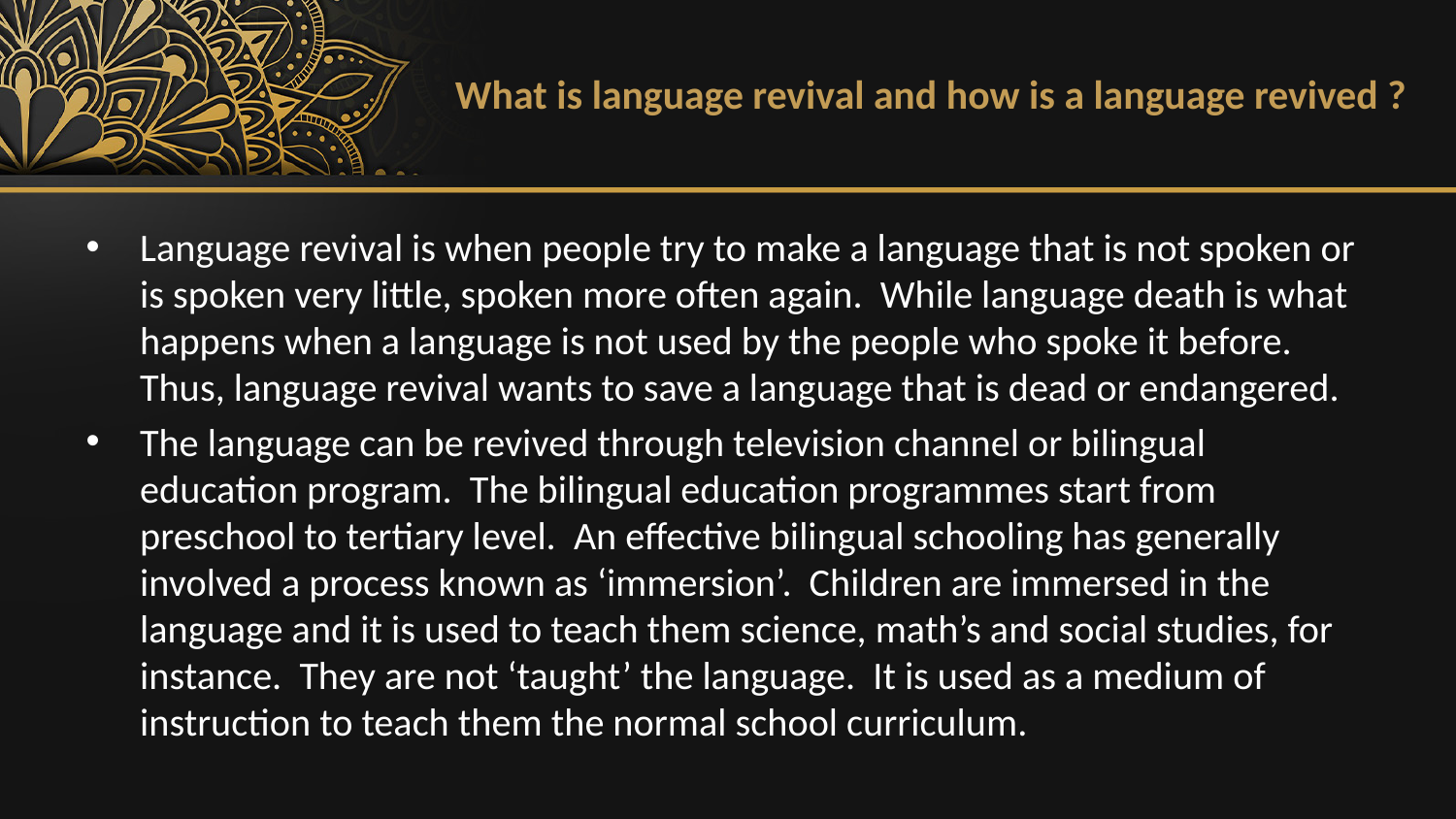

# What is language revival and how is a language revived ?
Language revival is when people try to make a language that is not spoken or is spoken very little, spoken more often again.  While language death is what happens when a language is not used by the people who spoke it before.  Thus, language revival wants to save a language that is dead or endangered.
The language can be revived through television channel or bilingual education program.  The bilingual education programmes start from preschool to tertiary level.  An effective bilingual schooling has generally involved a process known as ‘immersion’.  Children are immersed in the language and it is used to teach them science, math’s and social studies, for instance.  They are not ‘taught’ the language.  It is used as a medium of instruction to teach them the normal school curriculum.